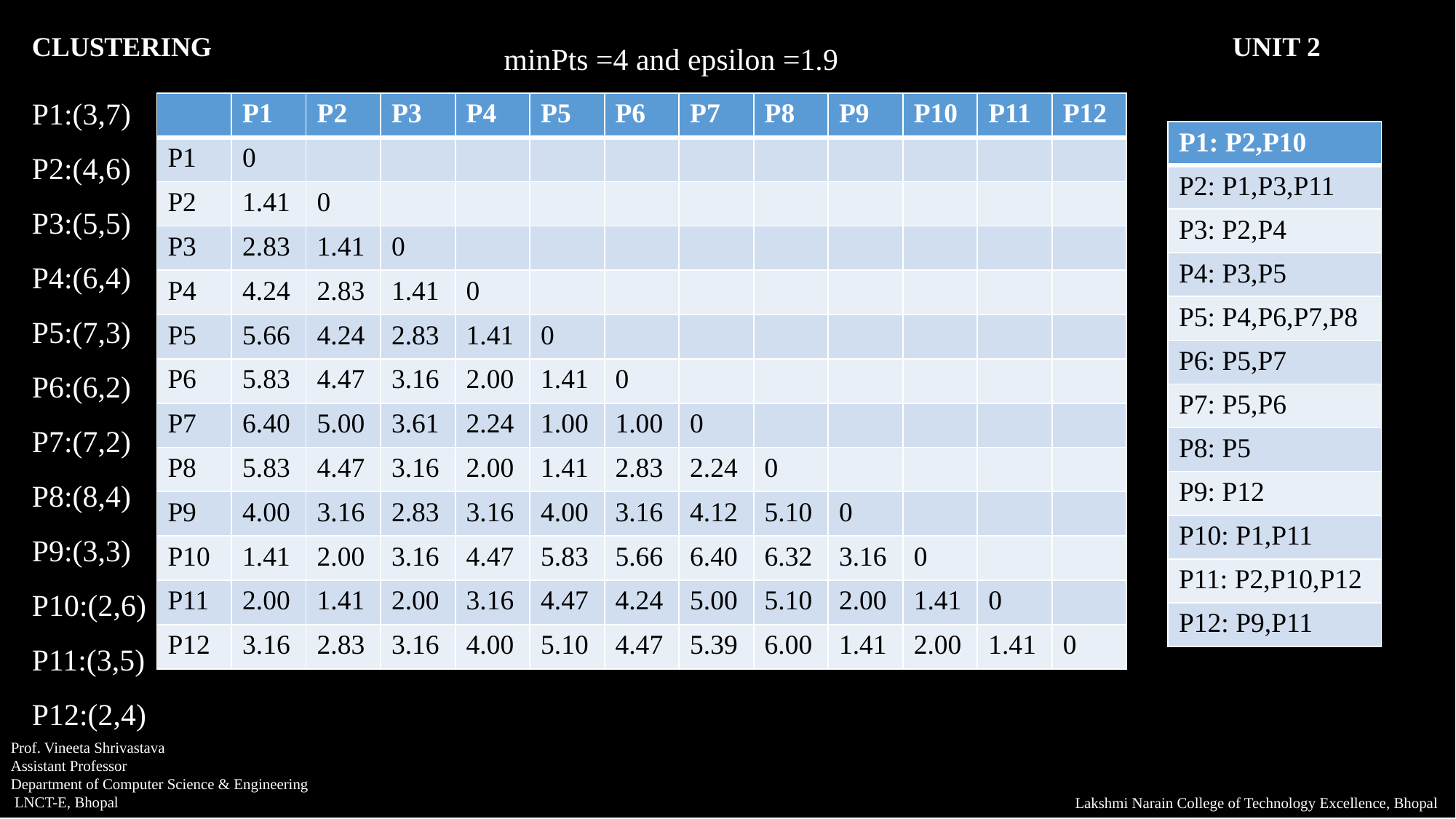

minPts =4 and epsilon =1.9
P1:(3,7)
P2:(4,6)
P3:(5,5)
P4:(6,4)
P5:(7,3)
P6:(6,2)
P7:(7,2)
P8:(8,4)
P9:(3,3)
P10:(2,6)
P11:(3,5)
P12:(2,4)

CLUSTERING										UNIT 2
|  | P1 | P2 | P3 | P4 | P5 | P6 | P7 | P8 | P9 | P10 | P11 | P12 |
| --- | --- | --- | --- | --- | --- | --- | --- | --- | --- | --- | --- | --- |
| P1 | 0 |  |  |  |  |  |  |  |  |  |  |  |
| P2 | 1.41 | 0 |  |  |  |  |  |  |  |  |  |  |
| P3 | 2.83 | 1.41 | 0 |  |  |  |  |  |  |  |  |  |
| P4 | 4.24 | 2.83 | 1.41 | 0 |  |  |  |  |  |  |  |  |
| P5 | 5.66 | 4.24 | 2.83 | 1.41 | 0 |  |  |  |  |  |  |  |
| P6 | 5.83 | 4.47 | 3.16 | 2.00 | 1.41 | 0 |  |  |  |  |  |  |
| P7 | 6.40 | 5.00 | 3.61 | 2.24 | 1.00 | 1.00 | 0 |  |  |  |  |  |
| P8 | 5.83 | 4.47 | 3.16 | 2.00 | 1.41 | 2.83 | 2.24 | 0 |  |  |  |  |
| P9 | 4.00 | 3.16 | 2.83 | 3.16 | 4.00 | 3.16 | 4.12 | 5.10 | 0 |  |  |  |
| P10 | 1.41 | 2.00 | 3.16 | 4.47 | 5.83 | 5.66 | 6.40 | 6.32 | 3.16 | 0 |  |  |
| P11 | 2.00 | 1.41 | 2.00 | 3.16 | 4.47 | 4.24 | 5.00 | 5.10 | 2.00 | 1.41 | 0 |  |
| P12 | 3.16 | 2.83 | 3.16 | 4.00 | 5.10 | 4.47 | 5.39 | 6.00 | 1.41 | 2.00 | 1.41 | 0 |
| P1: P2,P10 |
| --- |
| P2: P1,P3,P11 |
| P3: P2,P4 |
| P4: P3,P5 |
| P5: P4,P6,P7,P8 |
| P6: P5,P7 |
| P7: P5,P6 |
| P8: P5 |
| P9: P12 |
| P10: P1,P11 |
| P11: P2,P10,P12 |
| P12: P9,P11 |
Prof. Vineeta Shrivastava
Assistant Professor
Department of Computer Science & Engineering
 LNCT-E, Bhopal
Lakshmi Narain College of Technology Excellence, Bhopal